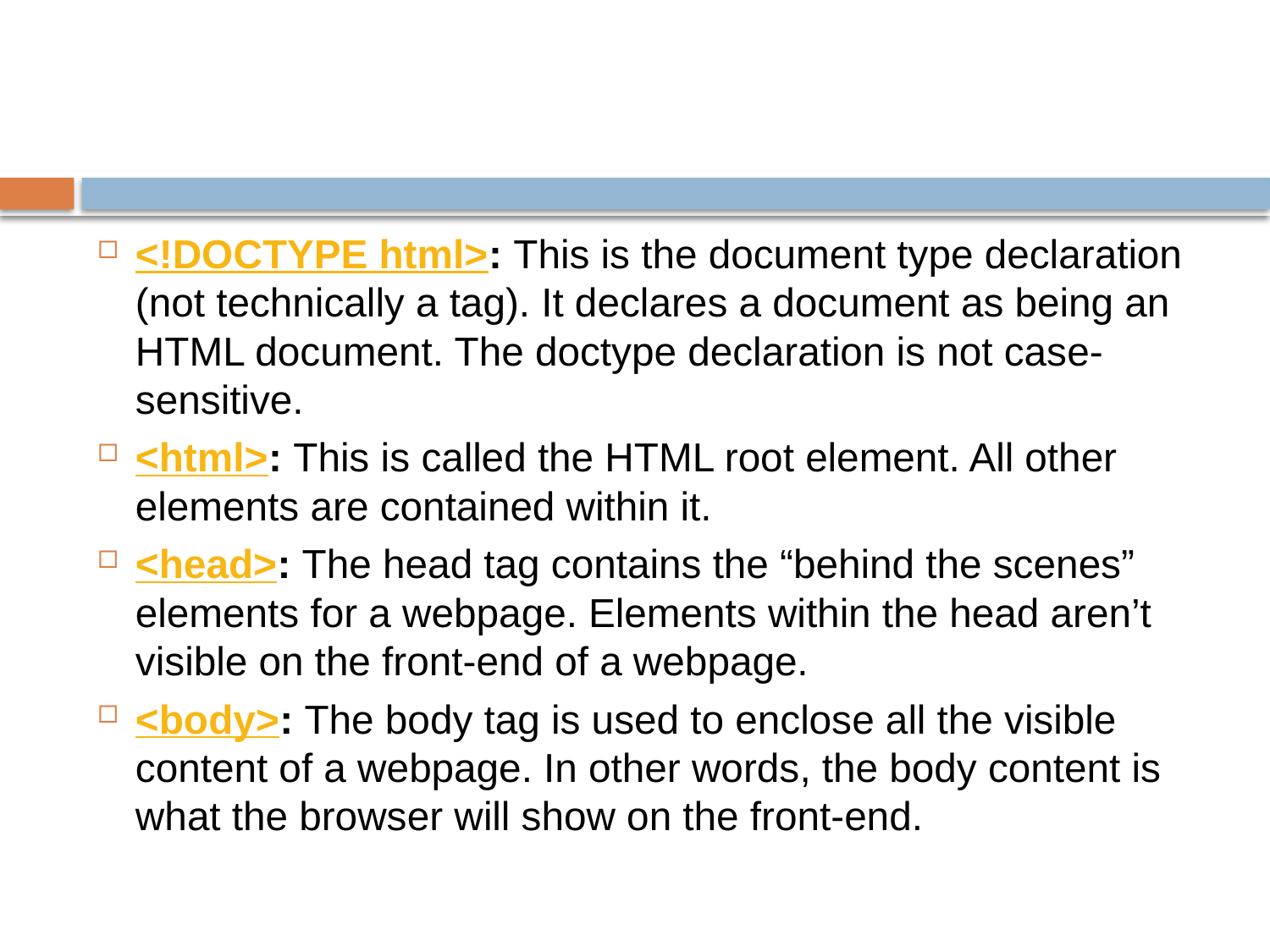

<!DOCTYPE html>: This is the document type declaration (not technically a tag). It declares a document as being an HTML document. The doctype declaration is not case-sensitive.
<html>: This is called the HTML root element. All other elements are contained within it.
<head>: The head tag contains the “behind the scenes” elements for a webpage. Elements within the head aren’t visible on the front-end of a webpage.
<body>: The body tag is used to enclose all the visible content of a webpage. In other words, the body content is what the browser will show on the front-end.